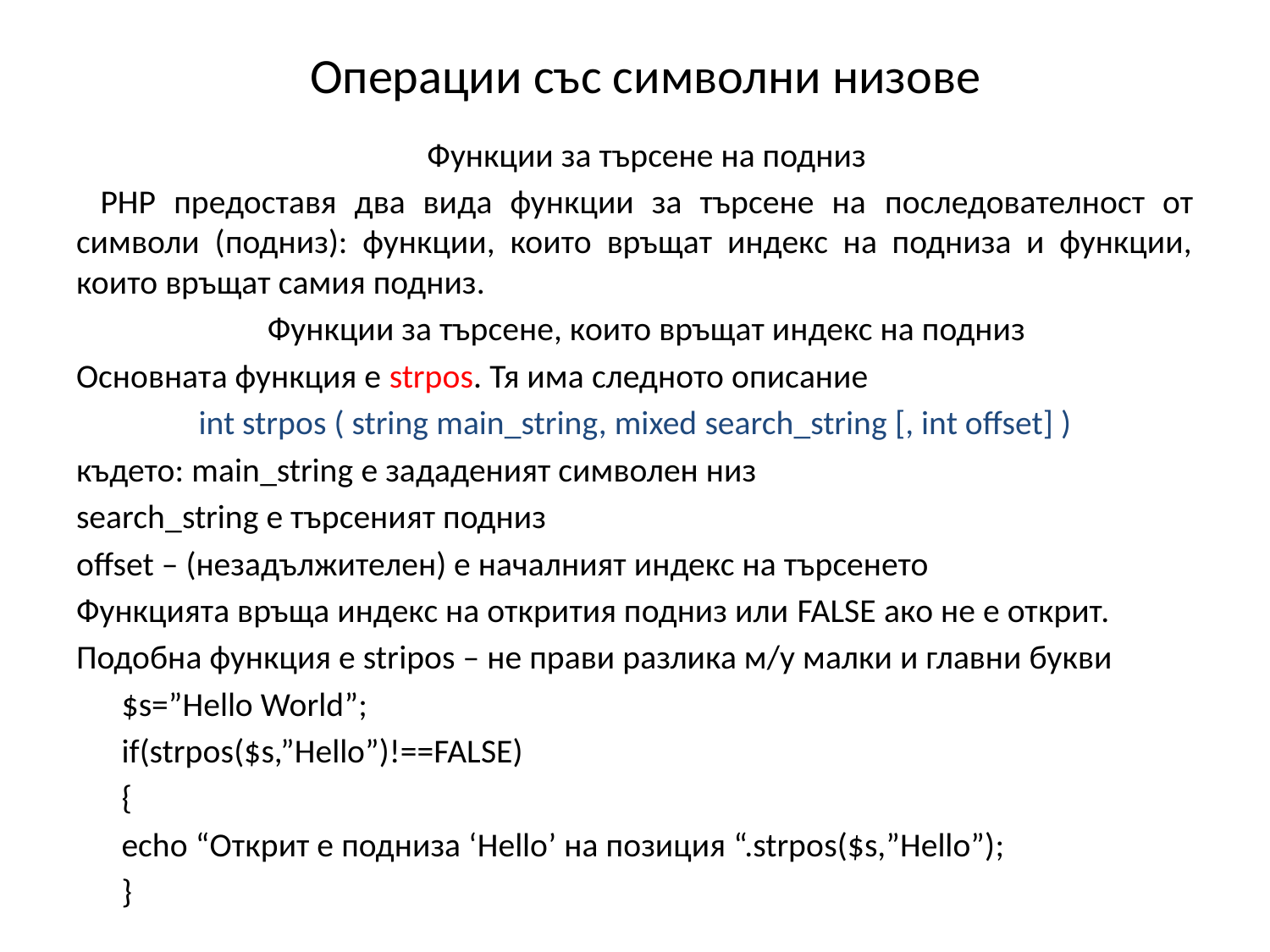

# Операции със символни низове
Функции за търсене на подниз
PHP предоставя два вида функции за търсене на последователност от символи (подниз): функции, които връщат индекс на подниза и функции, които връщат самия подниз.
Функции за търсене, които връщат индекс на подниз
Основната функция е strpos. Тя има следното описание
int strpos ( string main_string, mixed search_string [, int offset] )
където: main_string е зададеният символен низ
search_string е търсеният подниз
offset – (незадължителен) е началният индекс на търсенето
Функцията връща индекс на открития подниз или FALSE ако не е открит.
Подобна функция е stripos – не прави разлика м/у малки и главни букви
	$s=”Hello World”;
	if(strpos($s,”Hello”)!==FALSE)
	{
		echo “Открит е подниза ‘Hello’ на позиция “.strpos($s,”Hello”);
	}